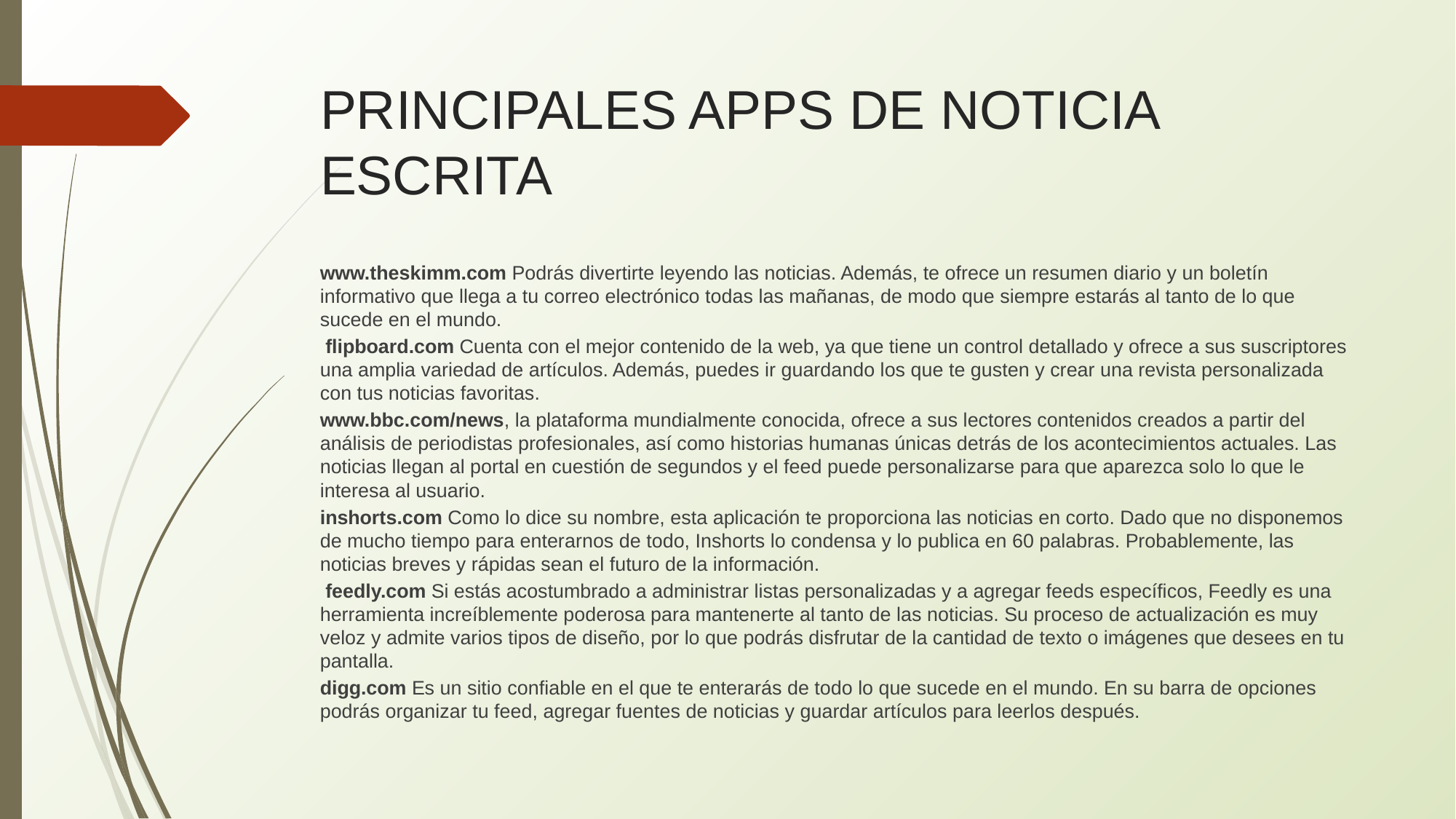

# PRINCIPALES APPS DE NOTICIA ESCRITA
www.theskimm.com Podrás divertirte leyendo las noticias. Además, te ofrece un resumen diario y un boletín informativo que llega a tu correo electrónico todas las mañanas, de modo que siempre estarás al tanto de lo que sucede en el mundo.
 flipboard.com Cuenta con el mejor contenido de la web, ya que tiene un control detallado y ofrece a sus suscriptores una amplia variedad de artículos. Además, puedes ir guardando los que te gusten y crear una revista personalizada con tus noticias favoritas.
www.bbc.com/news, la plataforma mundialmente conocida, ofrece a sus lectores contenidos creados a partir del análisis de periodistas profesionales, así como historias humanas únicas detrás de los acontecimientos actuales. Las noticias llegan al portal en cuestión de segundos y el feed puede personalizarse para que aparezca solo lo que le interesa al usuario.
inshorts.com Como lo dice su nombre, esta aplicación te proporciona las noticias en corto. Dado que no disponemos de mucho tiempo para enterarnos de todo, Inshorts lo condensa y lo publica en 60 palabras. Probablemente, las noticias breves y rápidas sean el futuro de la información.
 feedly.com Si estás acostumbrado a administrar listas personalizadas y a agregar feeds específicos, Feedly es una herramienta increíblemente poderosa para mantenerte al tanto de las noticias. Su proceso de actualización es muy veloz y admite varios tipos de diseño, por lo que podrás disfrutar de la cantidad de texto o imágenes que desees en tu pantalla.
digg.com Es un sitio confiable en el que te enterarás de todo lo que sucede en el mundo. En su barra de opciones podrás organizar tu feed, agregar fuentes de noticias y guardar artículos para leerlos después.